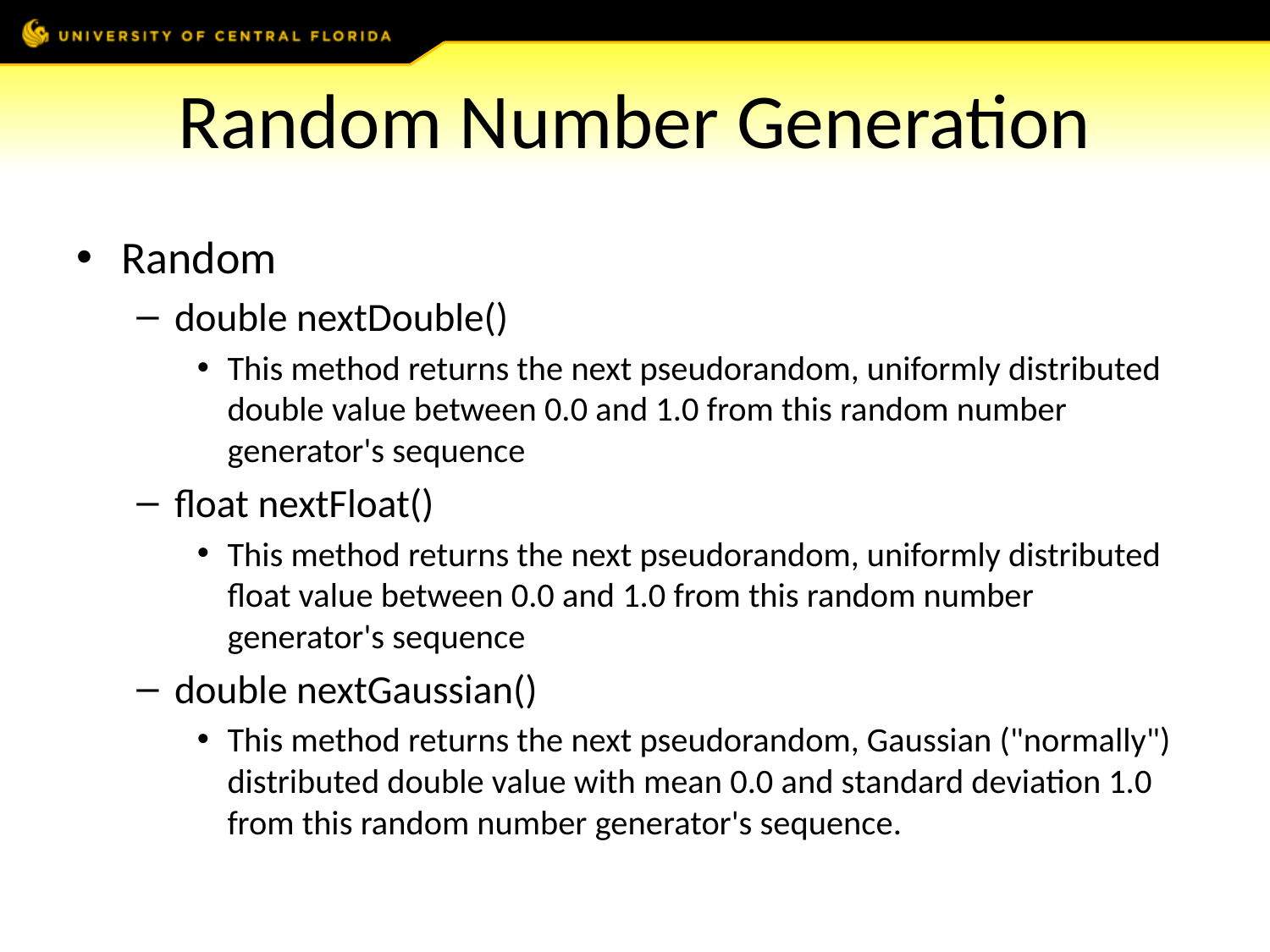

# Random Number Generation
Random
double nextDouble()
This method returns the next pseudorandom, uniformly distributed double value between 0.0 and 1.0 from this random number generator's sequence
float nextFloat()
This method returns the next pseudorandom, uniformly distributed float value between 0.0 and 1.0 from this random number generator's sequence
double nextGaussian()
This method returns the next pseudorandom, Gaussian ("normally") distributed double value with mean 0.0 and standard deviation 1.0 from this random number generator's sequence.